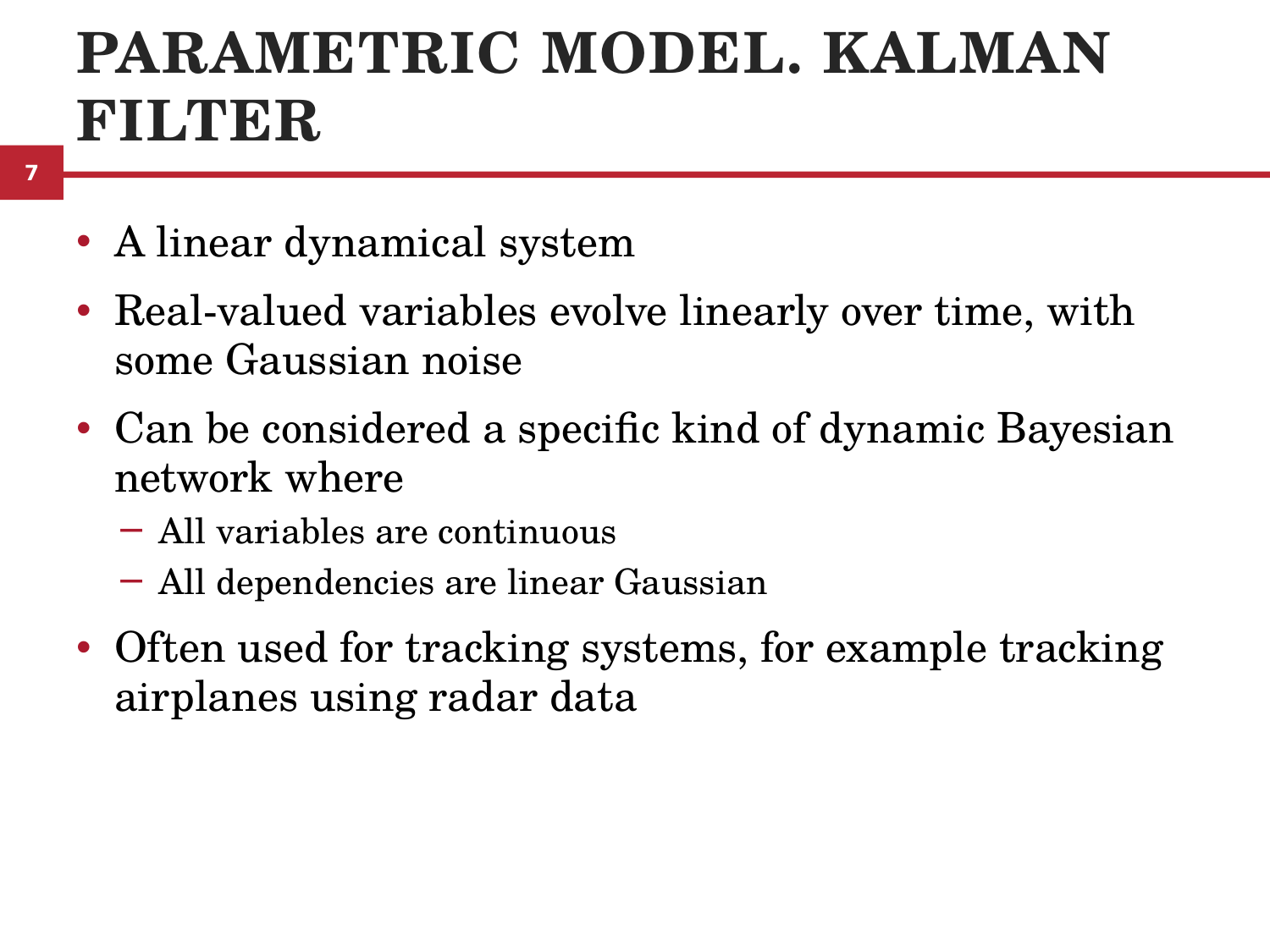

# Parametric Model. Kalman Filter
A linear dynamical system
Real-valued variables evolve linearly over time, with some Gaussian noise
Can be considered a specific kind of dynamic Bayesian network where
All variables are continuous
All dependencies are linear Gaussian
Often used for tracking systems, for example tracking airplanes using radar data
7